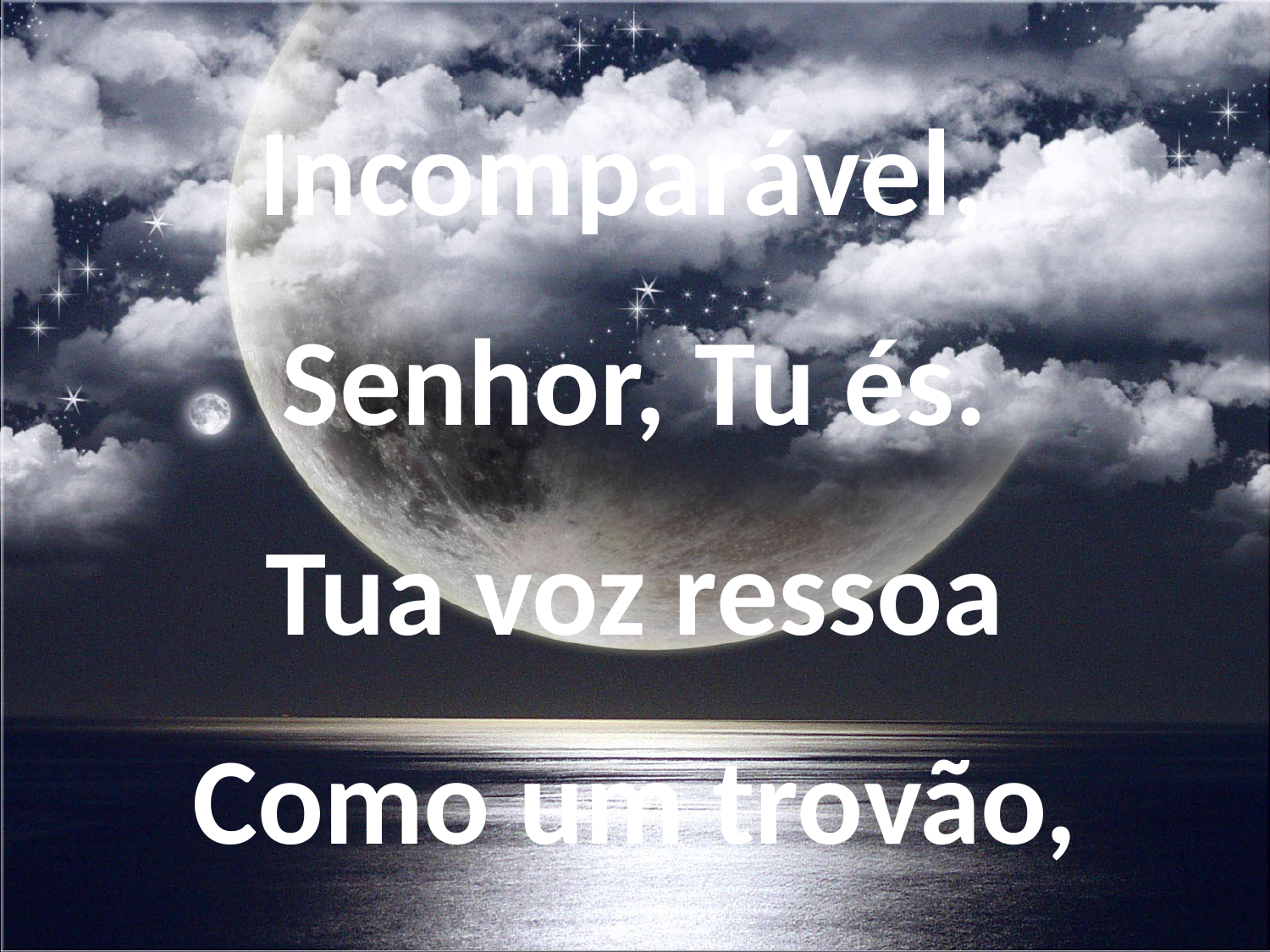

Incomparável,
Senhor, Tu és.
Tua voz ressoa
Como um trovão,